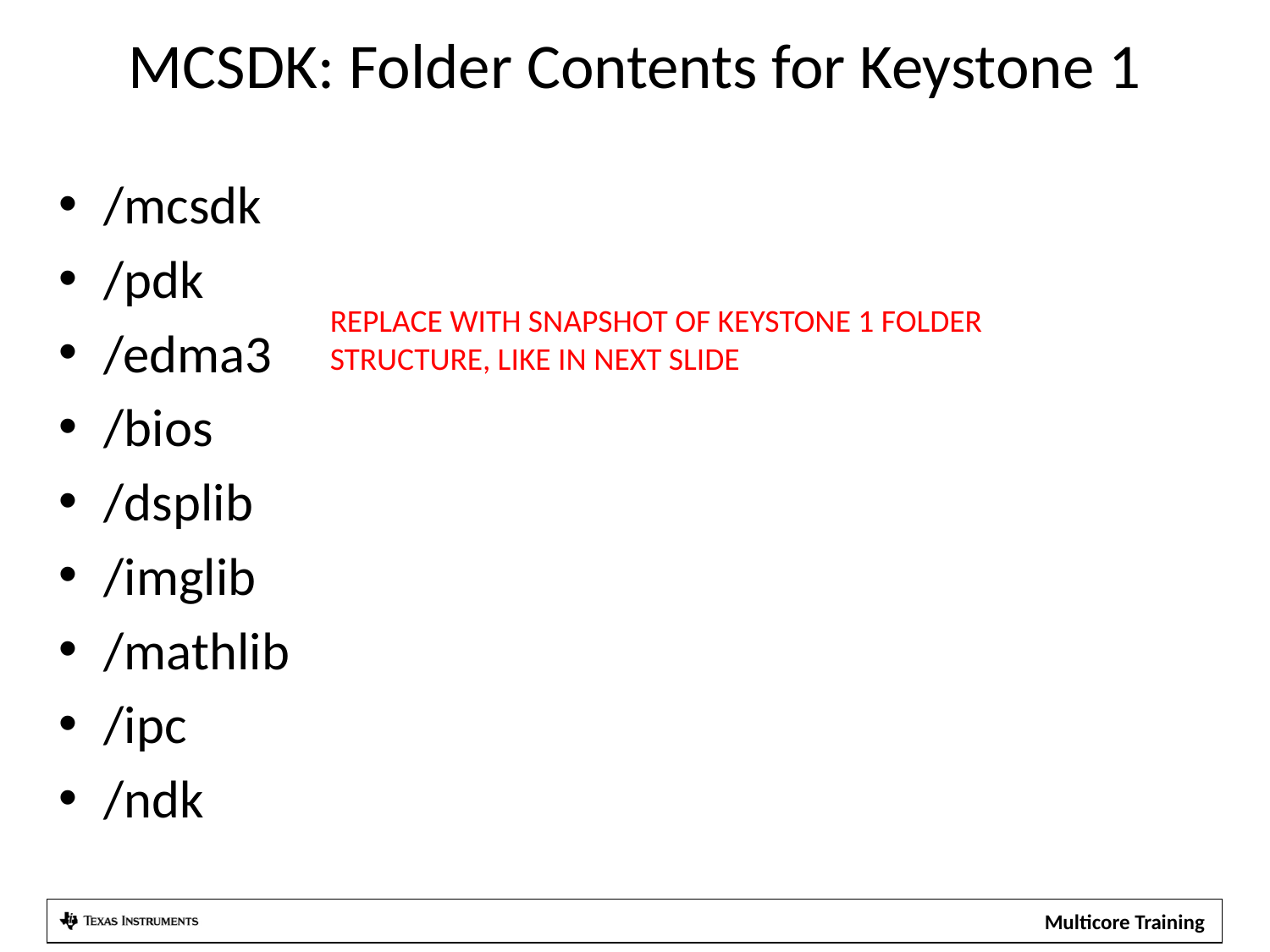

# MCSDK: Folder Contents for Keystone 1
/mcsdk
/pdk
/edma3
/bios
/dsplib
/imglib
/mathlib
/ipc
/ndk
REPLACE WITH SNAPSHOT OF KEYSTONE 1 FOLDER STRUCTURE, LIKE IN NEXT SLIDE